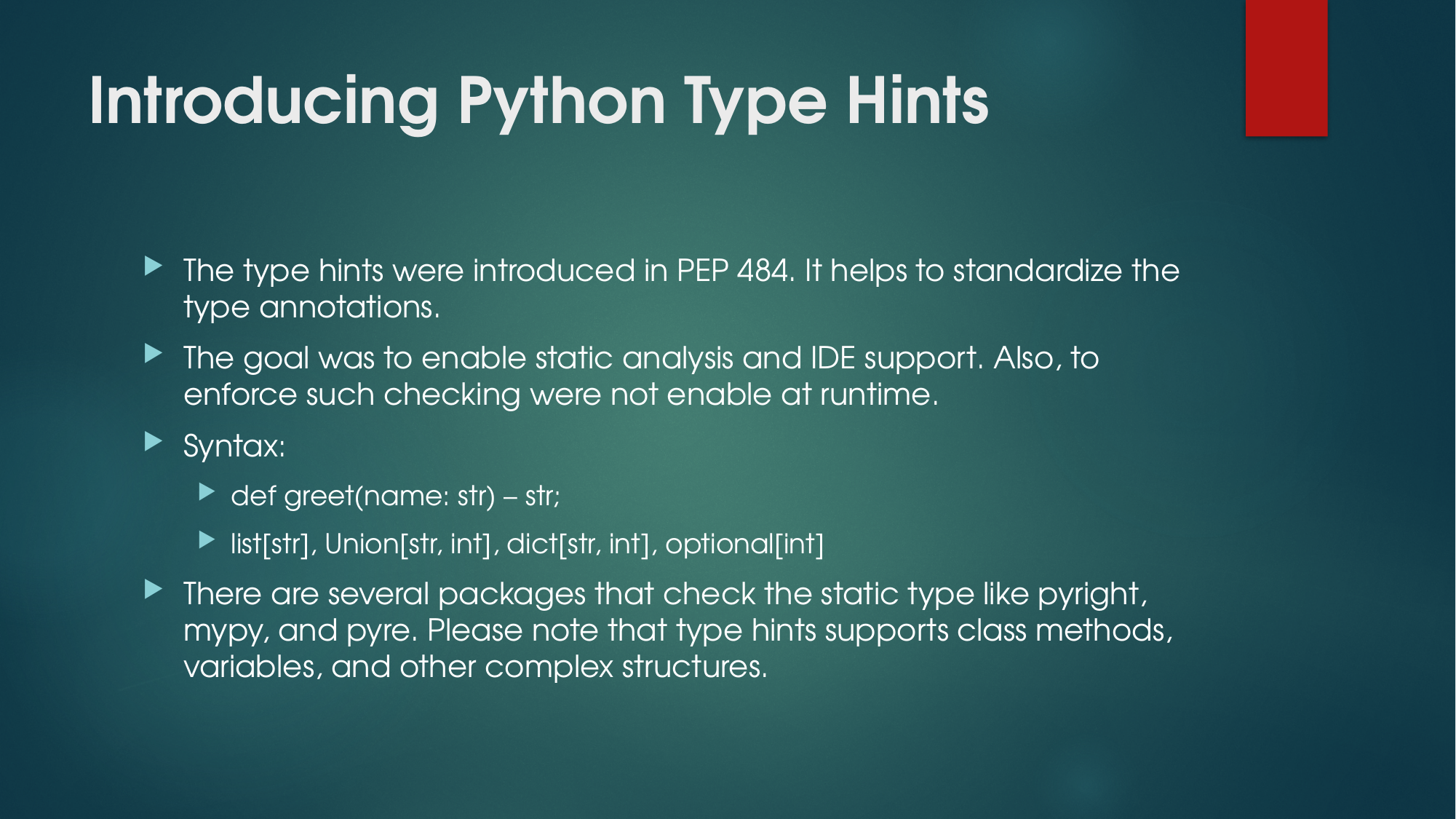

# Introducing Python Type Hints
The type hints were introduced in PEP 484. It helps to standardize the type annotations.
The goal was to enable static analysis and IDE support. Also, to enforce such checking were not enable at runtime.
Syntax:
def greet(name: str) – str;
list[str], Union[str, int], dict[str, int], optional[int]
There are several packages that check the static type like pyright, mypy, and pyre. Please note that type hints supports class methods, variables, and other complex structures.